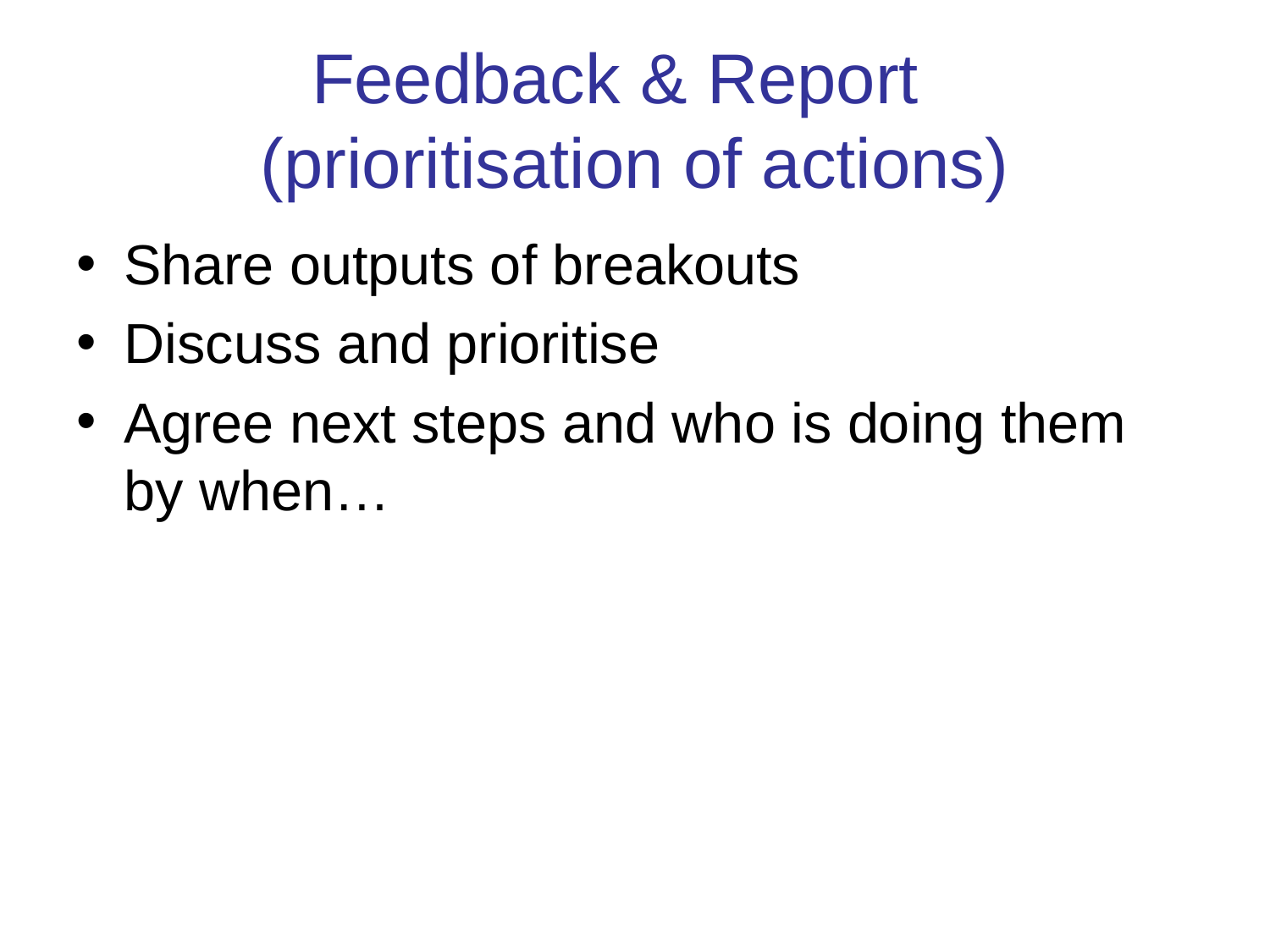

# Feedback & Report (prioritisation of actions)
Share outputs of breakouts
Discuss and prioritise
Agree next steps and who is doing them by when…